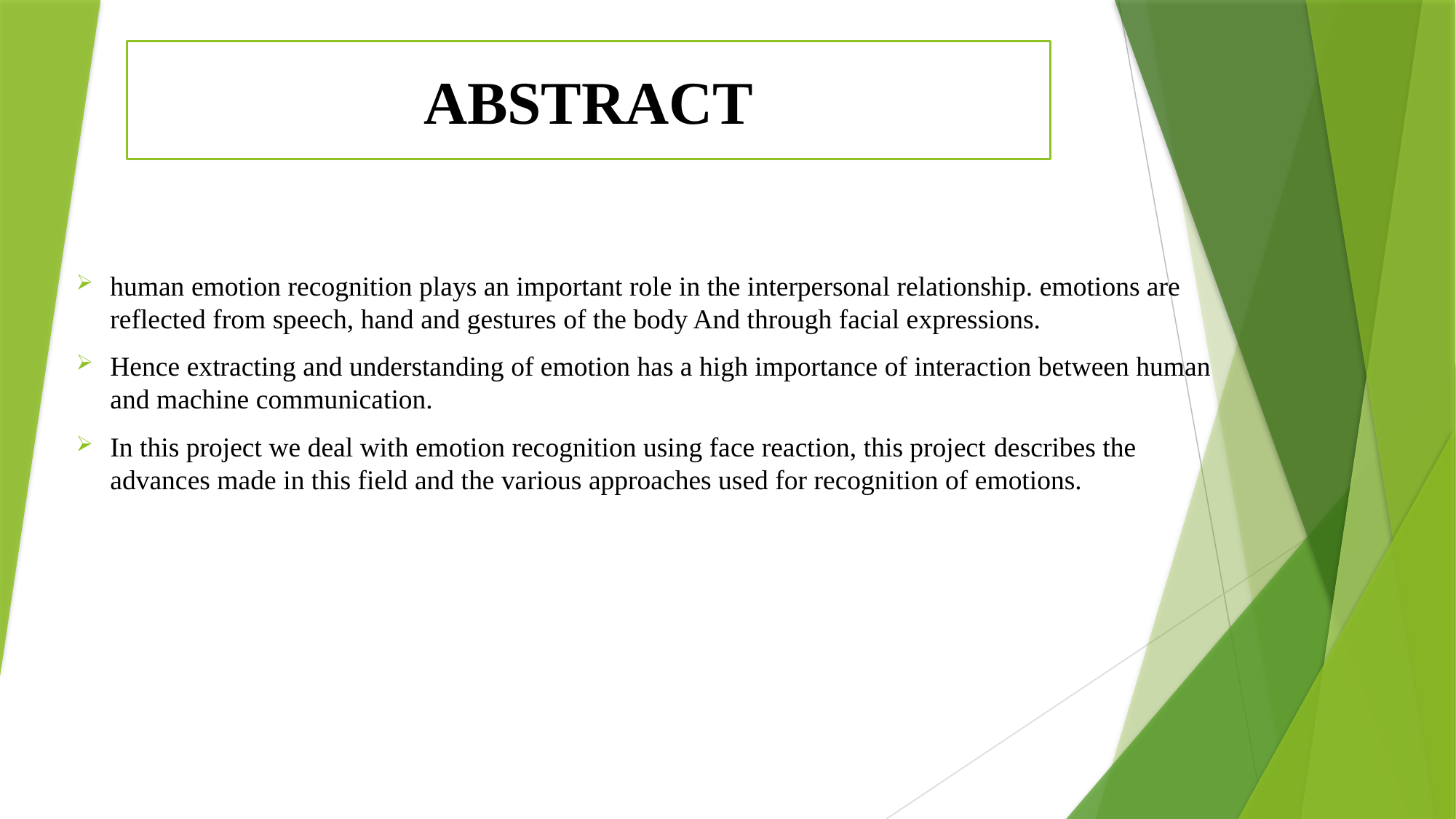

# ABSTRACT
human emotion recognition plays an important role in the interpersonal relationship. emotions are reflected from speech, hand and gestures of the body And through facial expressions.
Hence extracting and understanding of emotion has a high importance of interaction between human and machine communication.
In this project we deal with emotion recognition using face reaction, this project describes the advances made in this field and the various approaches used for recognition of emotions.